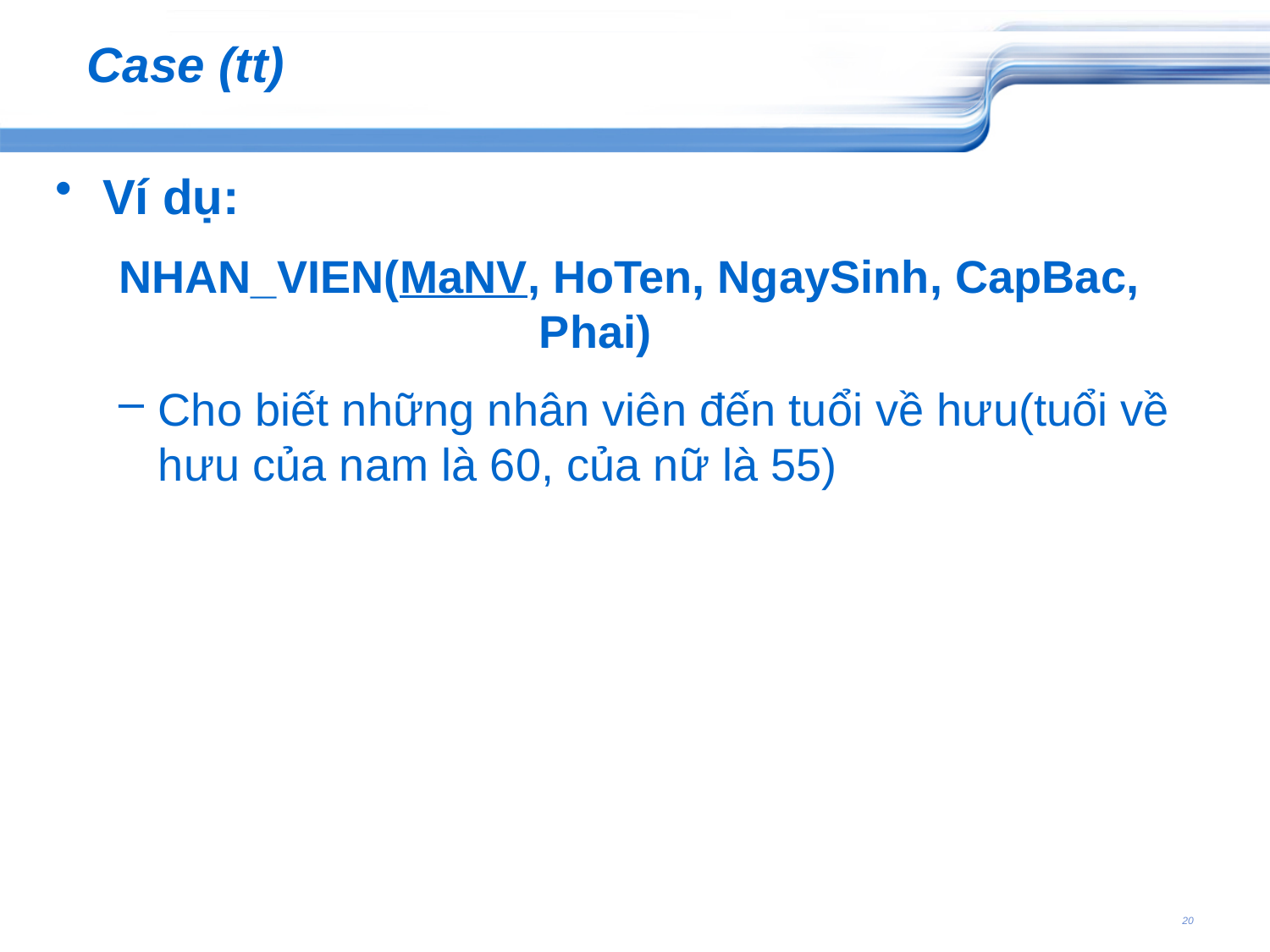

# Case (tt)
Ví dụ:
NHAN_VIEN(MaNV, HoTen, NgaySinh, CapBac, 				Phai)
Cho biết những nhân viên đến tuổi về hưu(tuổi về hưu của nam là 60, của nữ là 55)
20